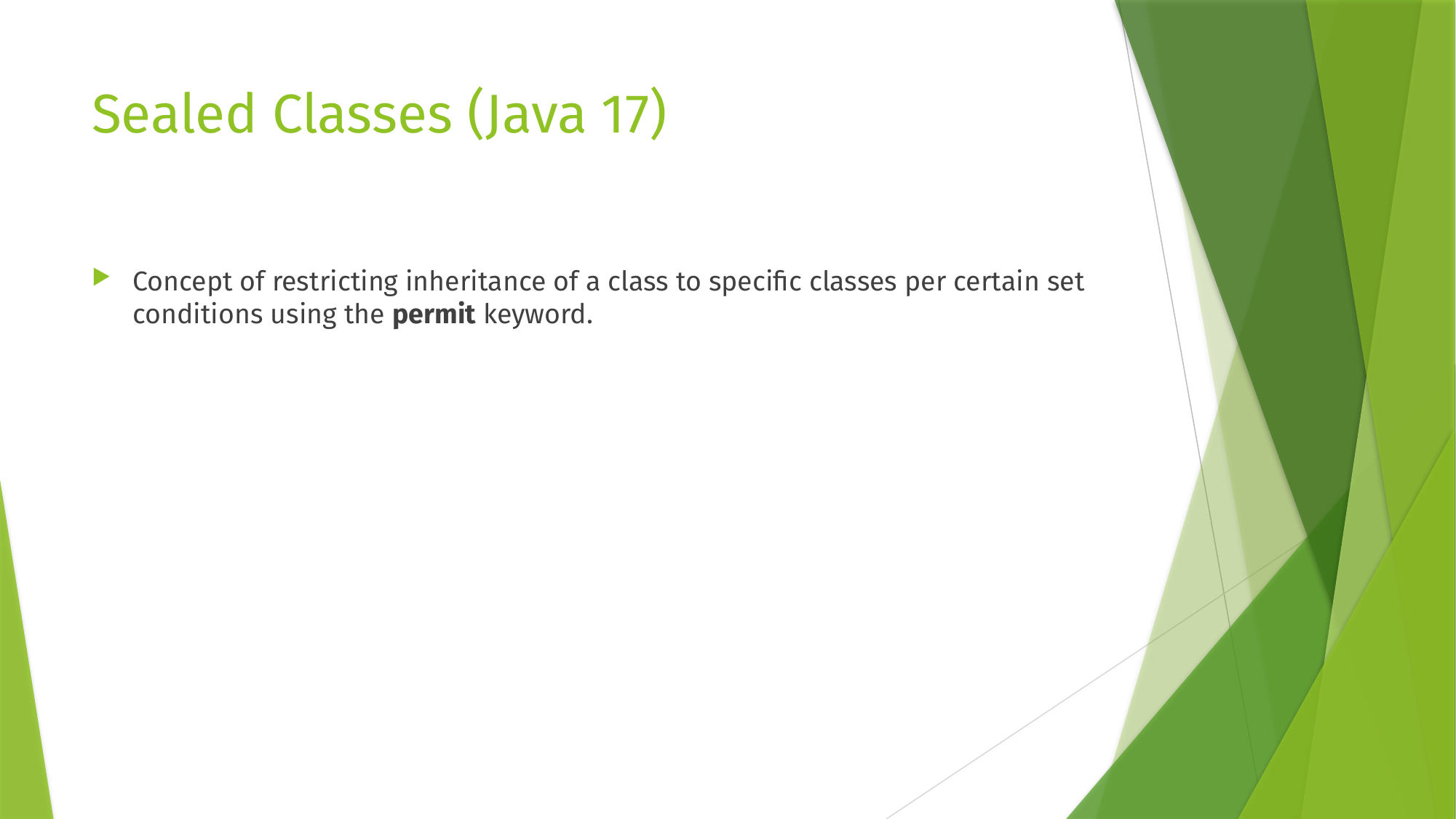

# Sealed Classes (Java 17)
Concept of restricting inheritance of a class to specific classes per certain set conditions using the permit keyword.